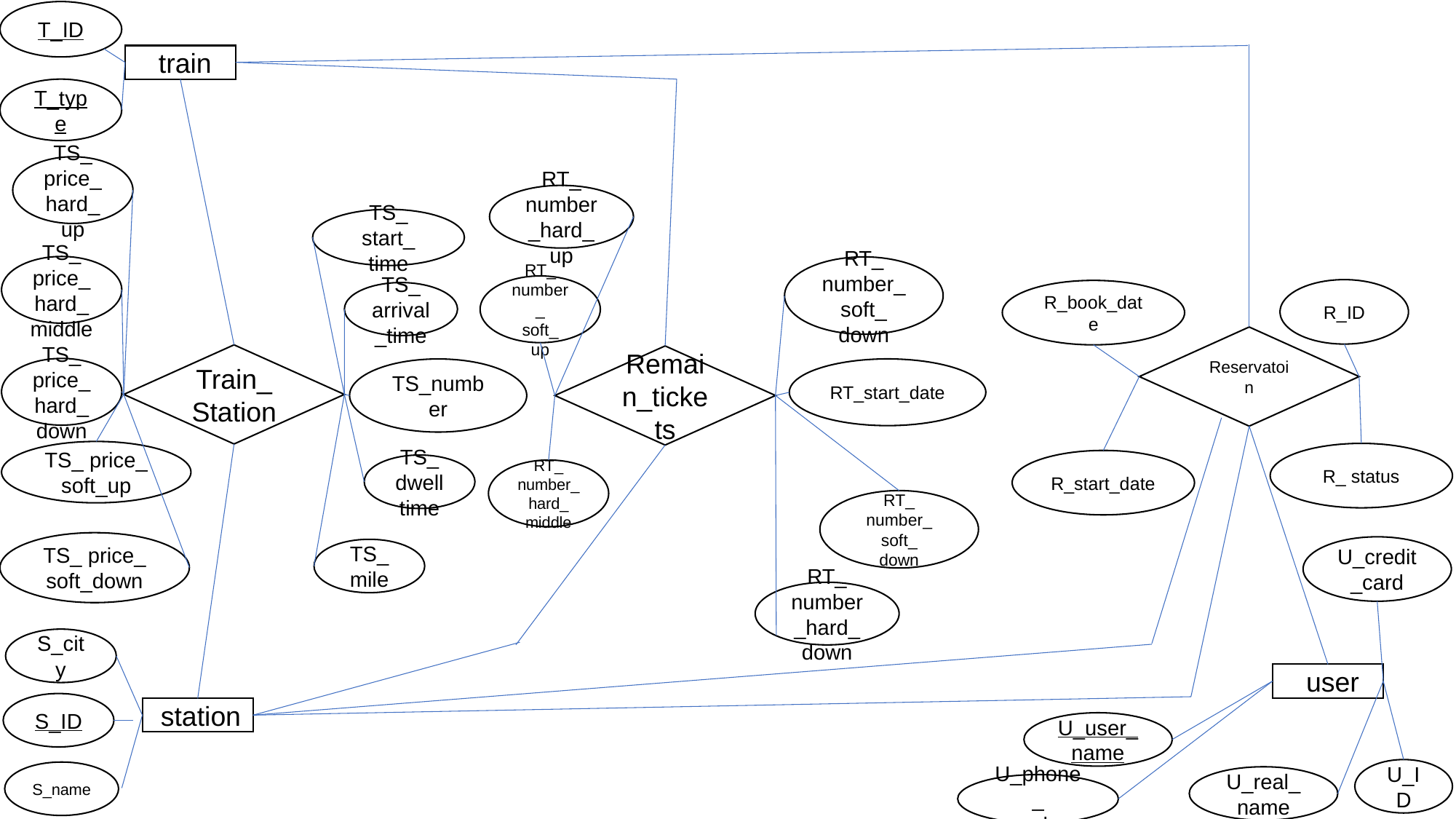

T_ID

   train

T_type
TS_ price_hard_
up
RT_ number_hard_
up
TS_ start_
time
TS_ price_hard_
middle
RT_ number_
soft_
down
RT_ number_
soft_
up
R_ID
R_book_date
TS_ arrival_time
Reservatoin
Train_
Station
Remain_tickets
TS_ price_hard_
down
TS_number
RT_start_date
TS_ price_
soft_up
R_ status
R_start_date
TS_ dwell time
RT_ number_hard_
middle
RT_ number_
soft_
down
TS_ price_
soft_down
U_credit_card
TS_ mile
RT_ number_hard_
down
S_city

   user

S_ID

 station

U_user_
name

U_ID
S_name
U_real_
name
U_phone_
number